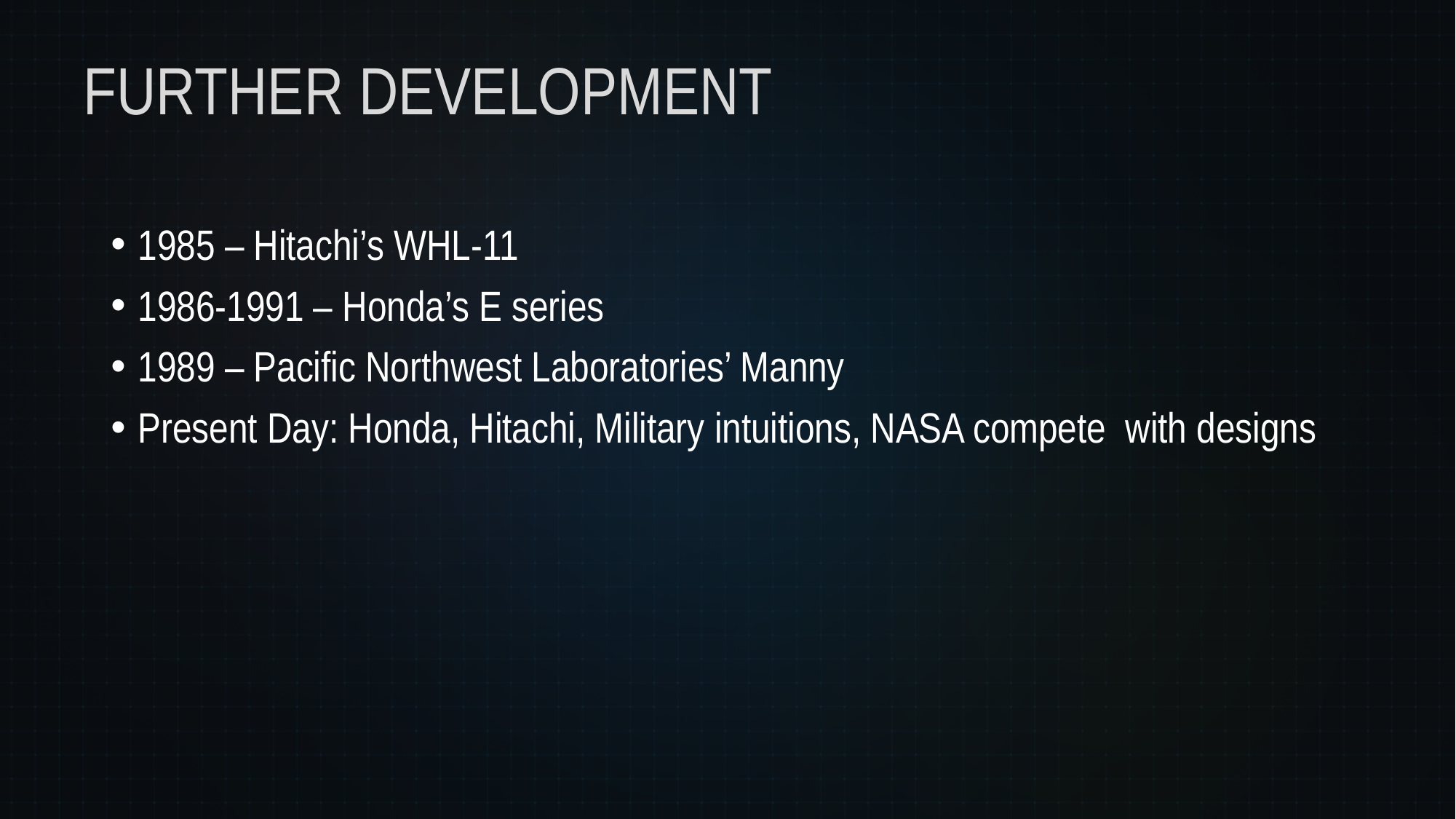

# FURTHER DEVELOPMENT
1985 – Hitachi’s WHL-11
1986-1991 – Honda’s E series
1989 – Pacific Northwest Laboratories’ Manny
Present Day: Honda, Hitachi, Military intuitions, NASA compete  with designs